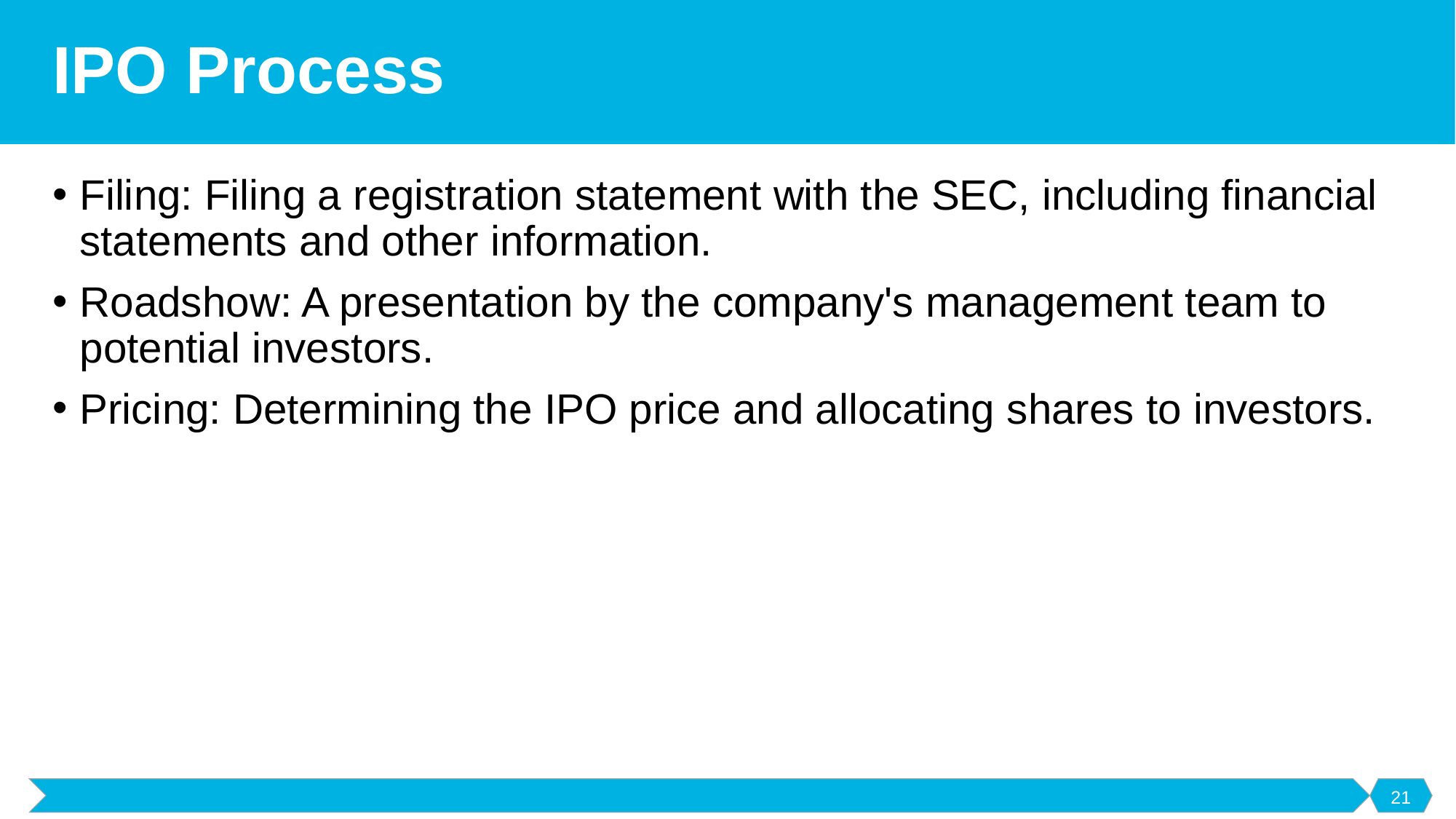

# IPO Process
Filing: Filing a registration statement with the SEC, including financial statements and other information.
Roadshow: A presentation by the company's management team to potential investors.
Pricing: Determining the IPO price and allocating shares to investors.
21